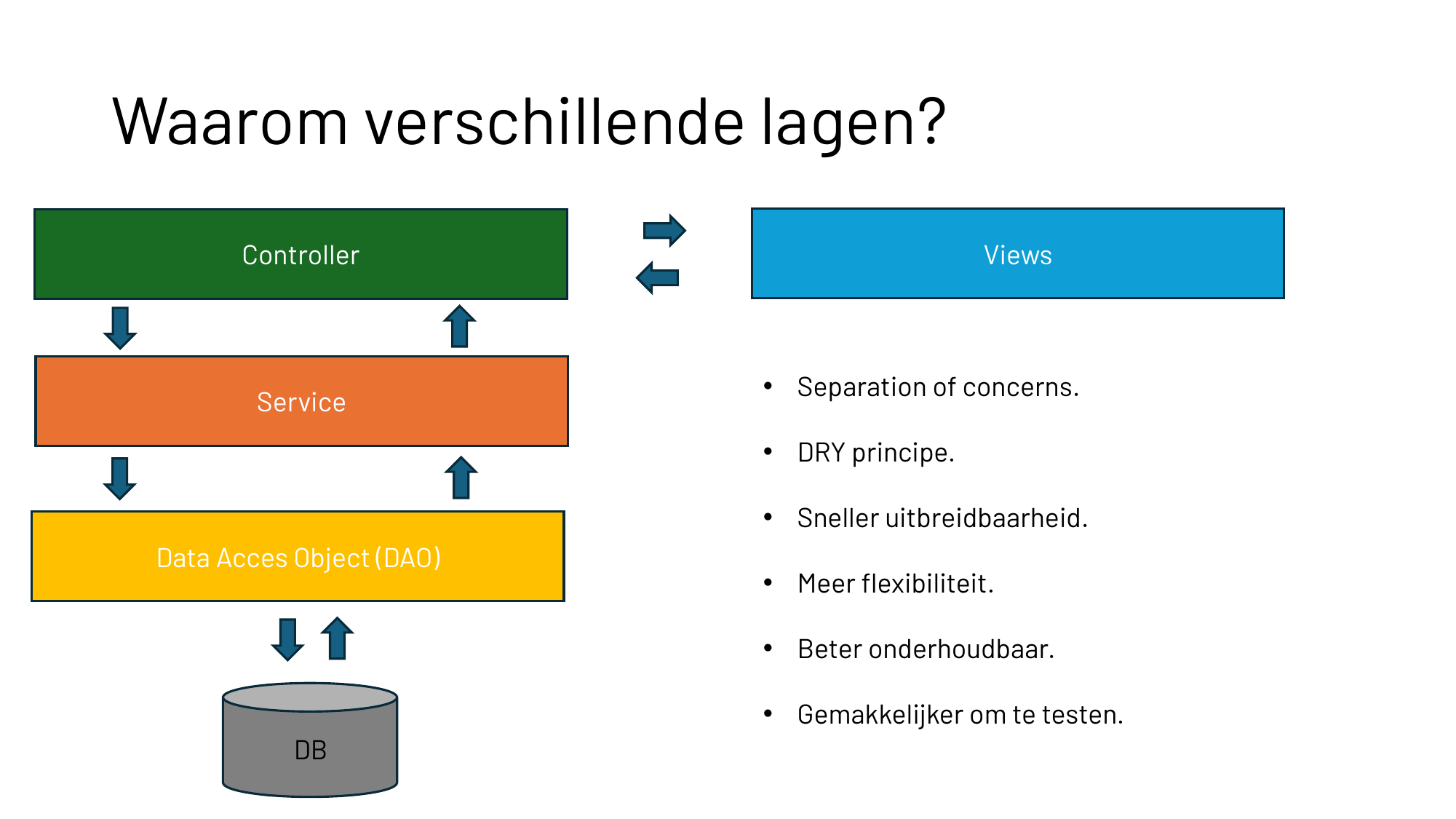

# Waarom verschillende lagen?
Views
Controller

Service
Separation of concerns.
DRY principe.

Sneller uitbreidbaarheid.

Meer flexibiliteit.
Beter onderhoudbaar.

Gemakkelijker om te testen.

Data Acces Object (DAO)

DB